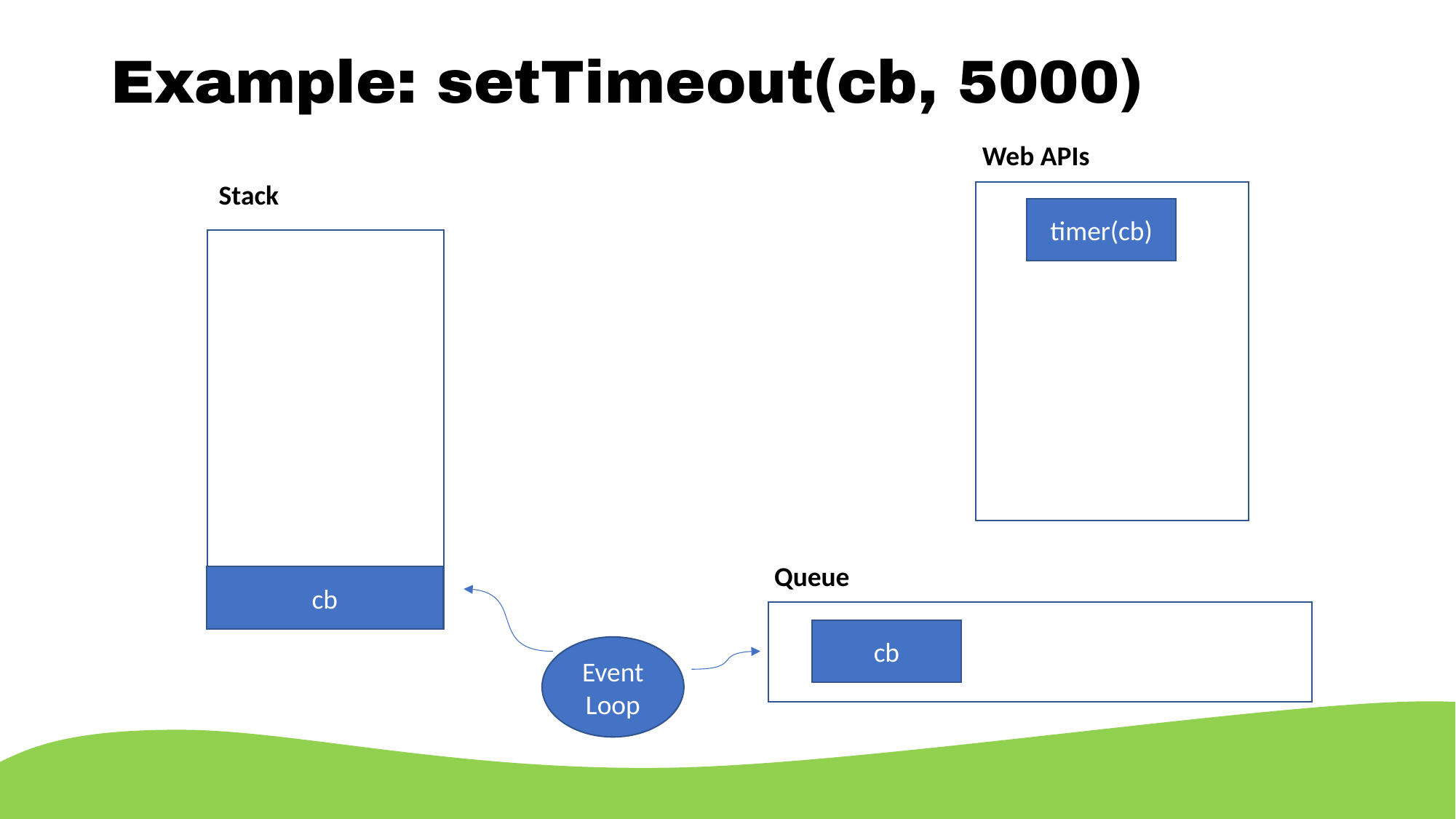

# Example: setTimeout(cb, 5000)
Web APIs
Stack

timer(cb)

Queue
setTimeout()
cb

cb
Event Loop